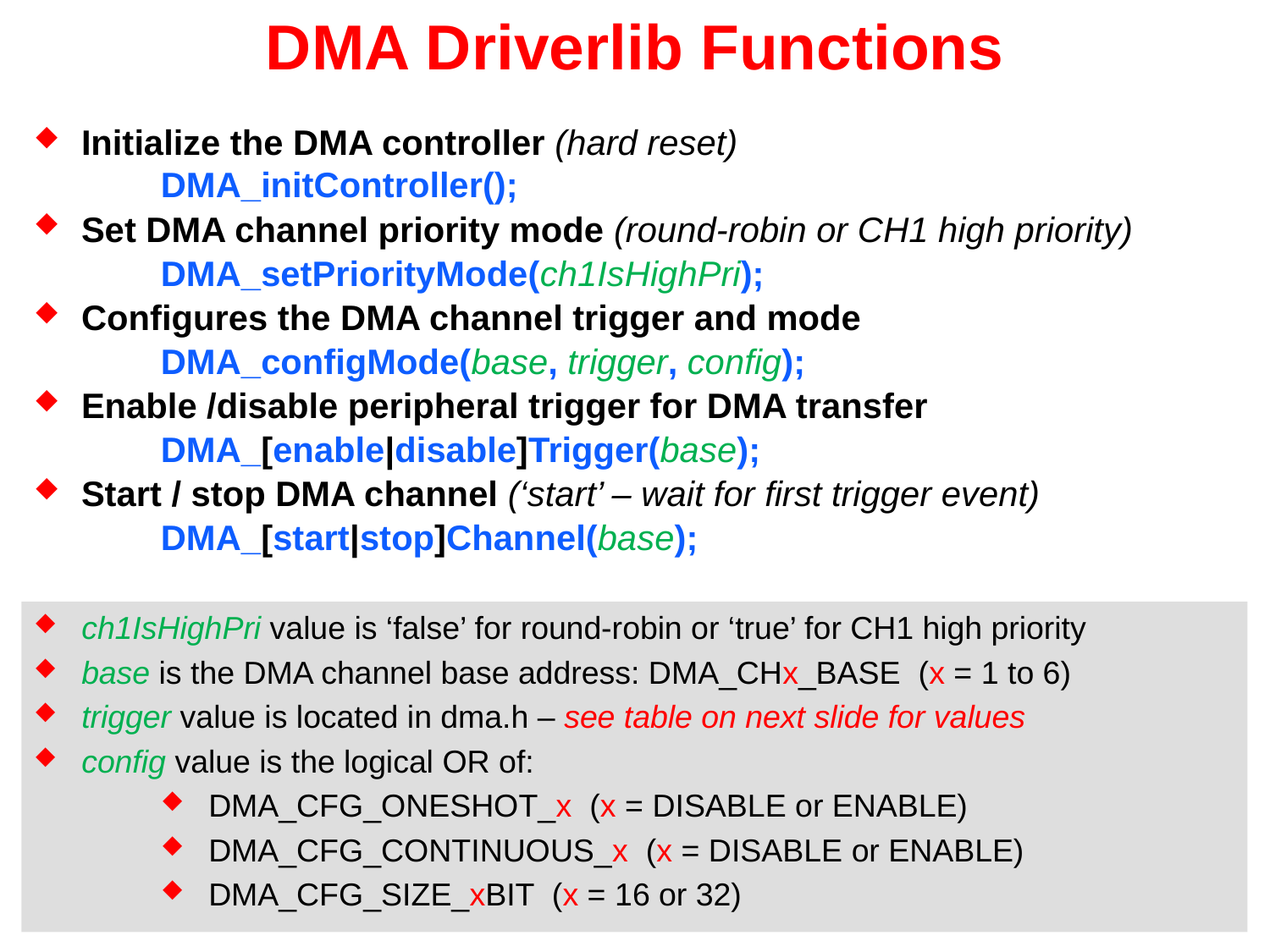

# DMA Driverlib Functions
Initialize the DMA controller (hard reset)
	DMA_initController();
Set DMA channel priority mode (round-robin or CH1 high priority)
	DMA_setPriorityMode(ch1IsHighPri);
Configures the DMA channel trigger and mode
	DMA_configMode(base, trigger, config);
Enable /disable peripheral trigger for DMA transfer
	DMA_[enable|disable]Trigger(base);
Start / stop DMA channel (‘start’ – wait for first trigger event)
	DMA_[start|stop]Channel(base);
ch1IsHighPri value is ‘false’ for round-robin or ‘true’ for CH1 high priority
base is the DMA channel base address: DMA_CHx_BASE  (x = 1 to 6)
trigger value is located in dma.h – see table on next slide for values
config value is the logical OR of:
DMA_CFG_ONESHOT_x  (x = DISABLE or ENABLE)
DMA_CFG_CONTINUOUS_x  (x = DISABLE or ENABLE)
DMA_CFG_SIZE_xBIT  (x = 16 or 32)